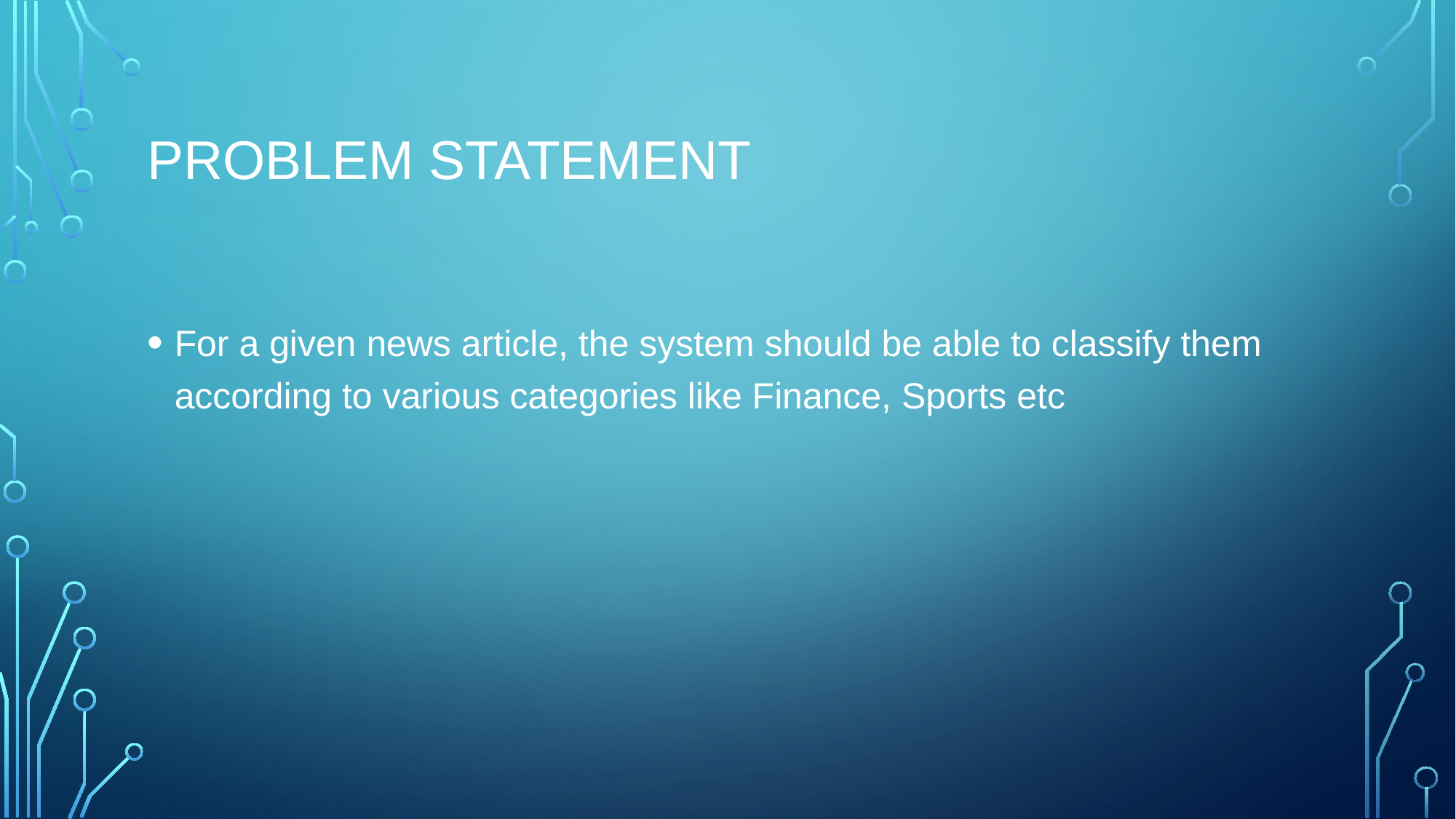

# PROBLEM STATEMENT
For a given news article, the system should be able to classify them according to various categories like Finance, Sports etc